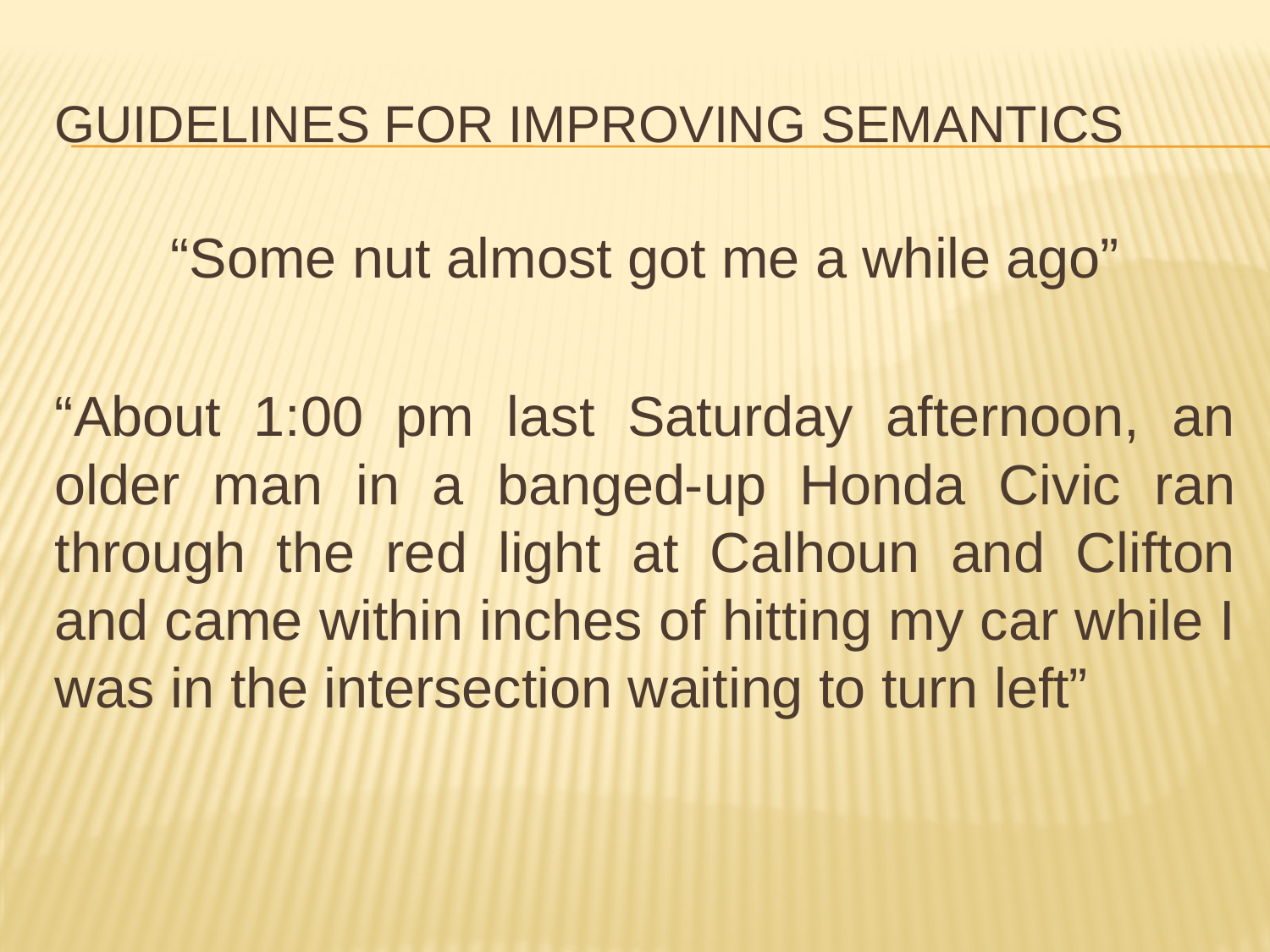

# Guidelines for Improving semantics
“Some nut almost got me a while ago”

“About 1:00 pm last Saturday afternoon, an older man in a banged-up Honda Civic ran through the red light at Calhoun and Clifton and came within inches of hitting my car while I was in the intersection waiting to turn left”